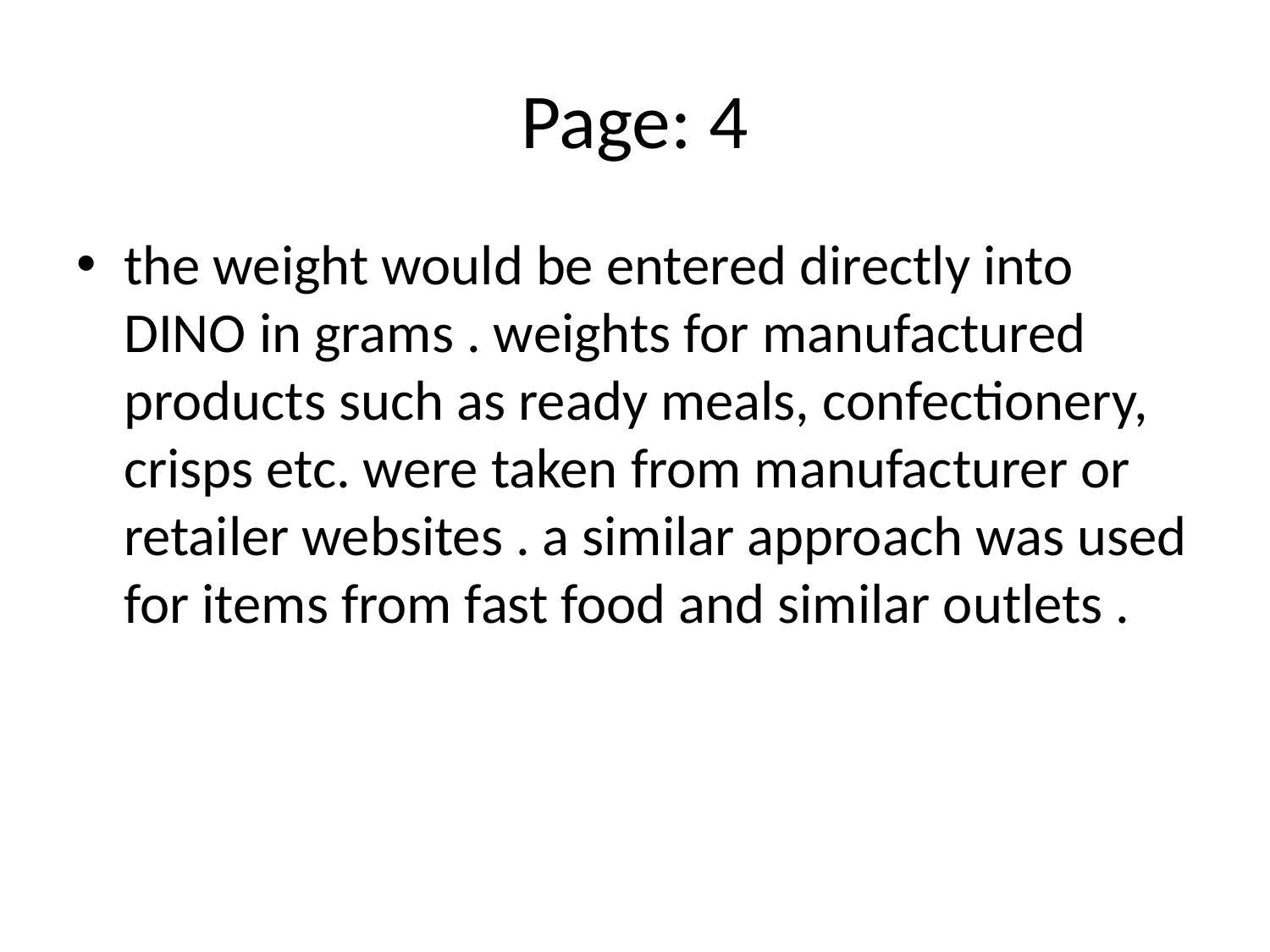

# Page: 4
the weight would be entered directly into DINO in grams . weights for manufactured products such as ready meals, confectionery, crisps etc. were taken from manufacturer or retailer websites . a similar approach was used for items from fast food and similar outlets .